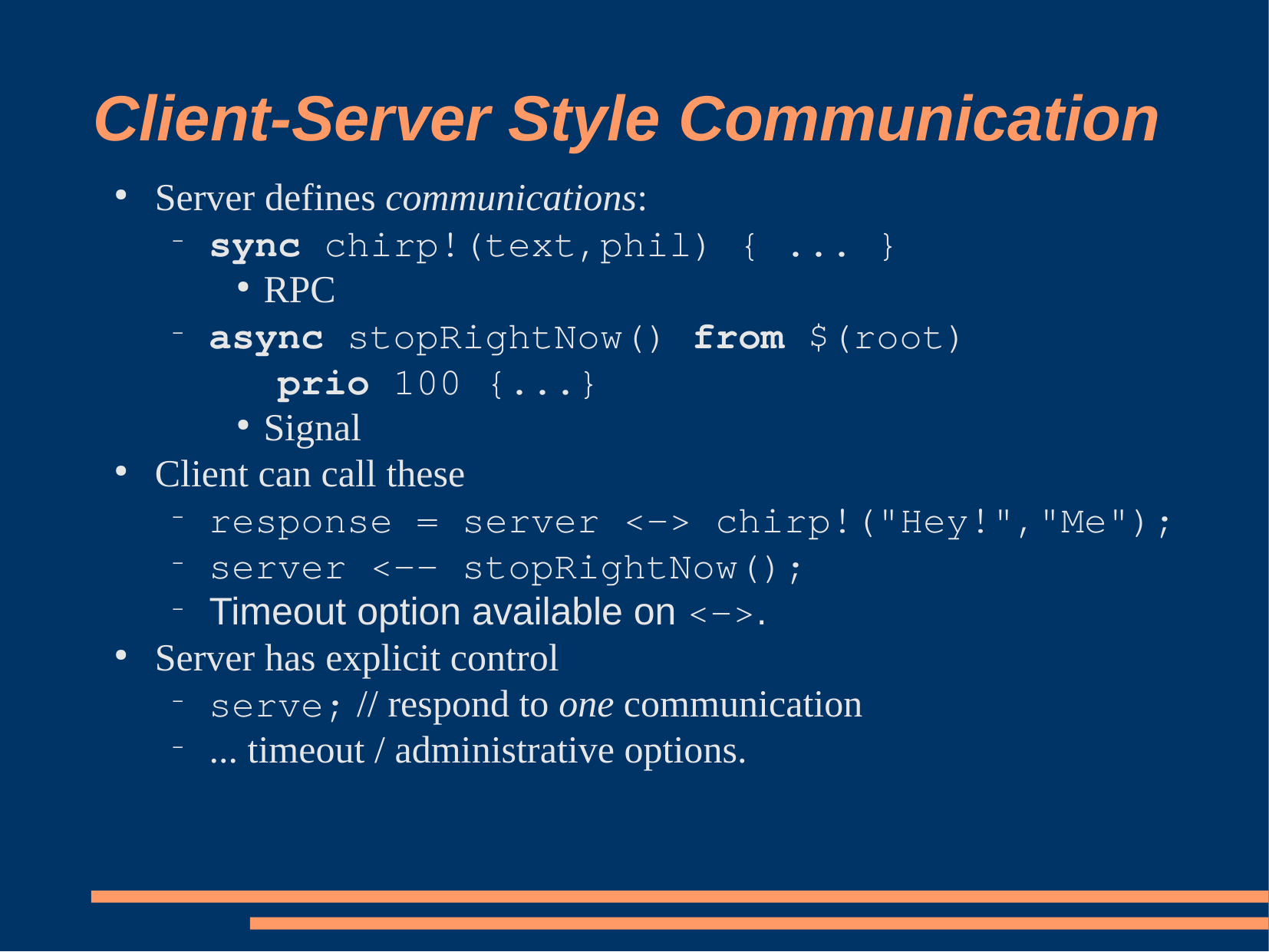

# Client-Server Style Communication
Server defines communications:
sync chirp!(text,phil) { ... }
RPC
async stopRightNow() from $(root)
   prio 100 {...}
Signal
Client can call these
response = server <-> chirp!("Hey!","Me");
server <-- stopRightNow();
Timeout option available on <->.
Server has explicit control
serve; // respond to one communication
... timeout / administrative options.